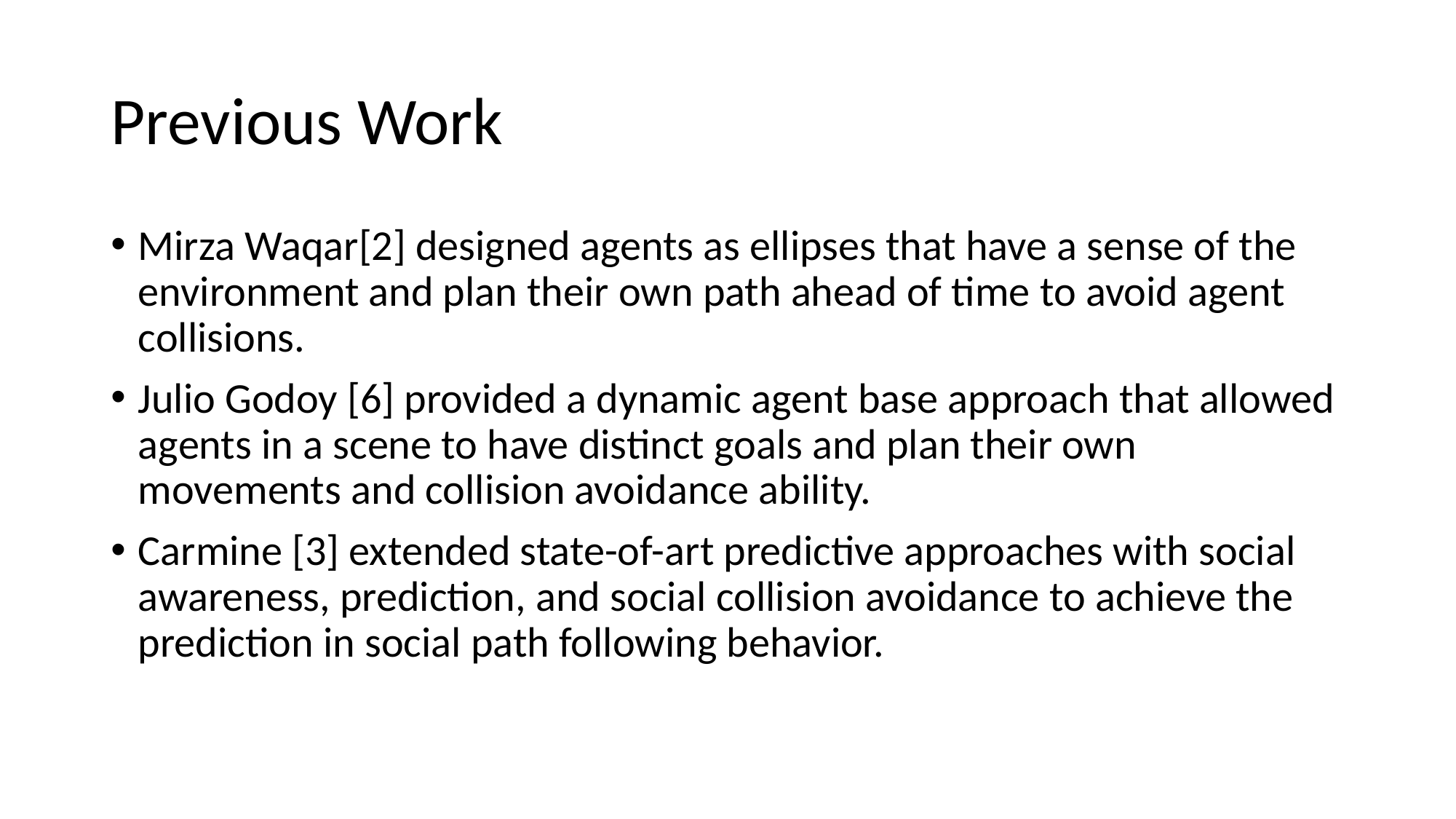

# Previous Work
Mirza Waqar[2] designed agents as ellipses that have a sense of the environment and plan their own path ahead of time to avoid agent collisions.
Julio Godoy [6] provided a dynamic agent base approach that allowed agents in a scene to have distinct goals and plan their own movements and collision avoidance ability.
Carmine [3] extended state-of-art predictive approaches with social awareness, prediction, and social collision avoidance to achieve the prediction in social path following behavior.